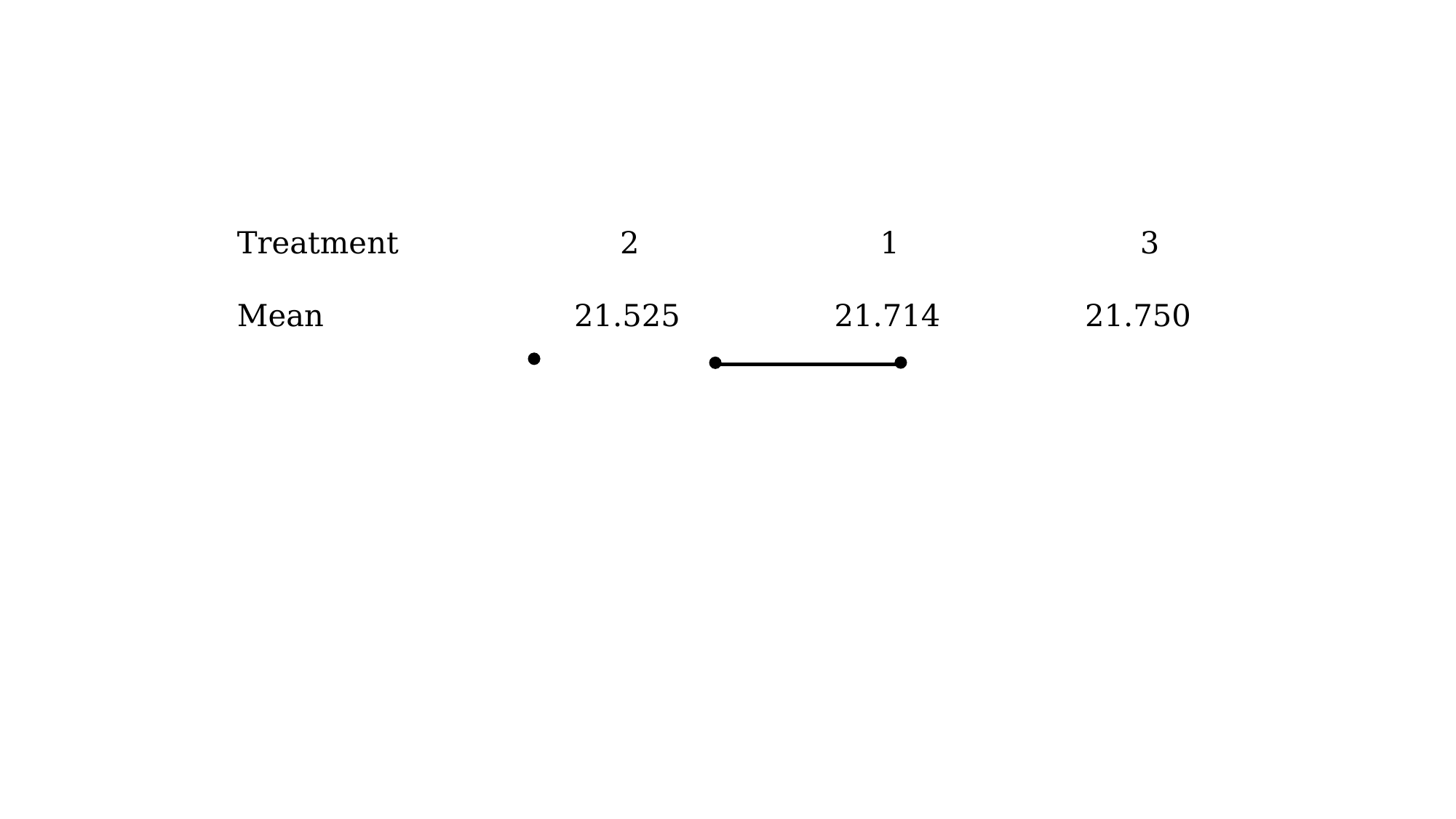

Treatment                       2                         1                         3

Mean                          21.525                21.714               21.750